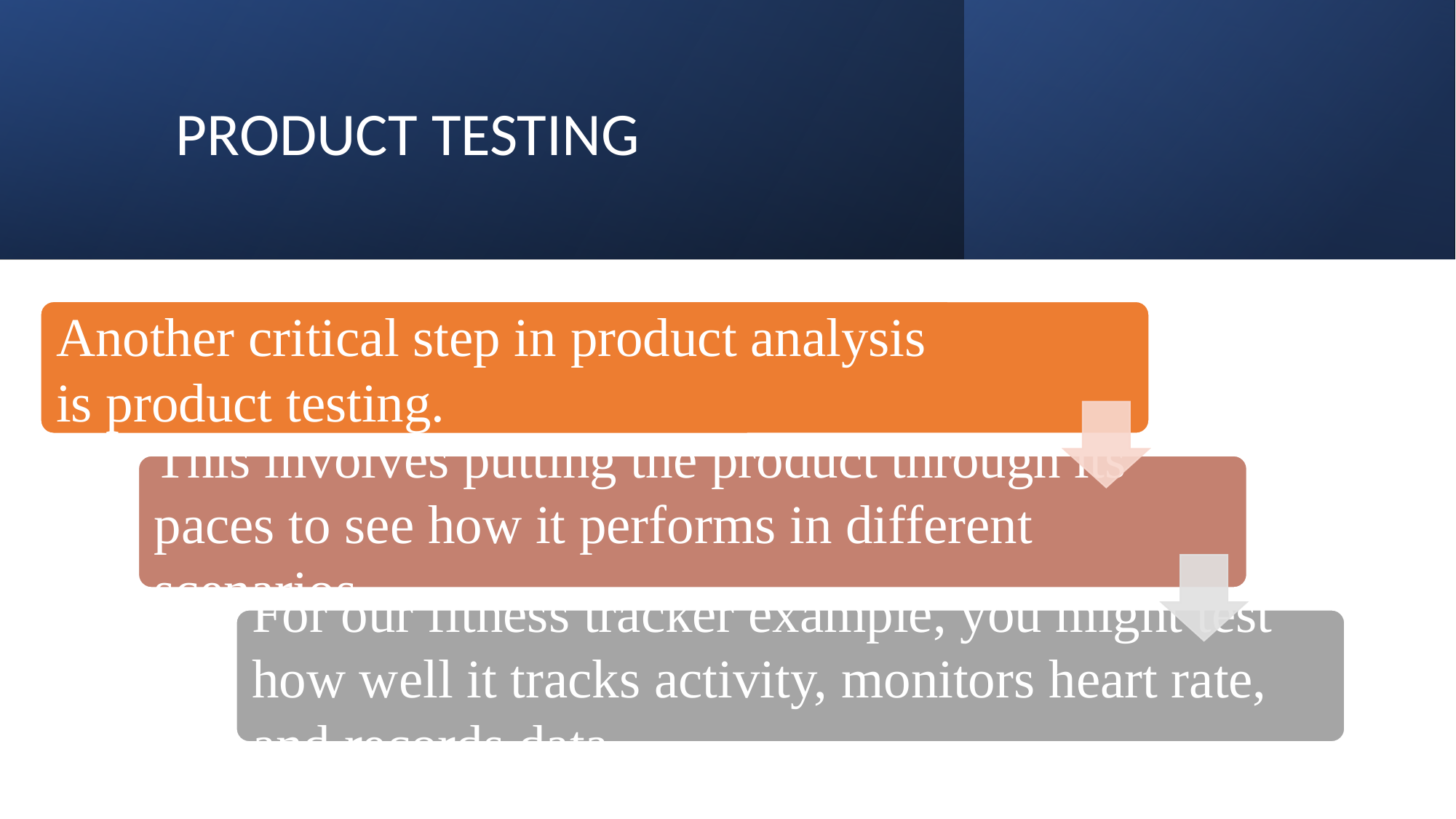

# PRODUCT TESTING
Another critical step in product analysis is product testing.
This involves putting the product through its paces to see how it performs in different scenarios.
For our fitness tracker example, you might test how well it tracks activity, monitors heart rate, and records data.